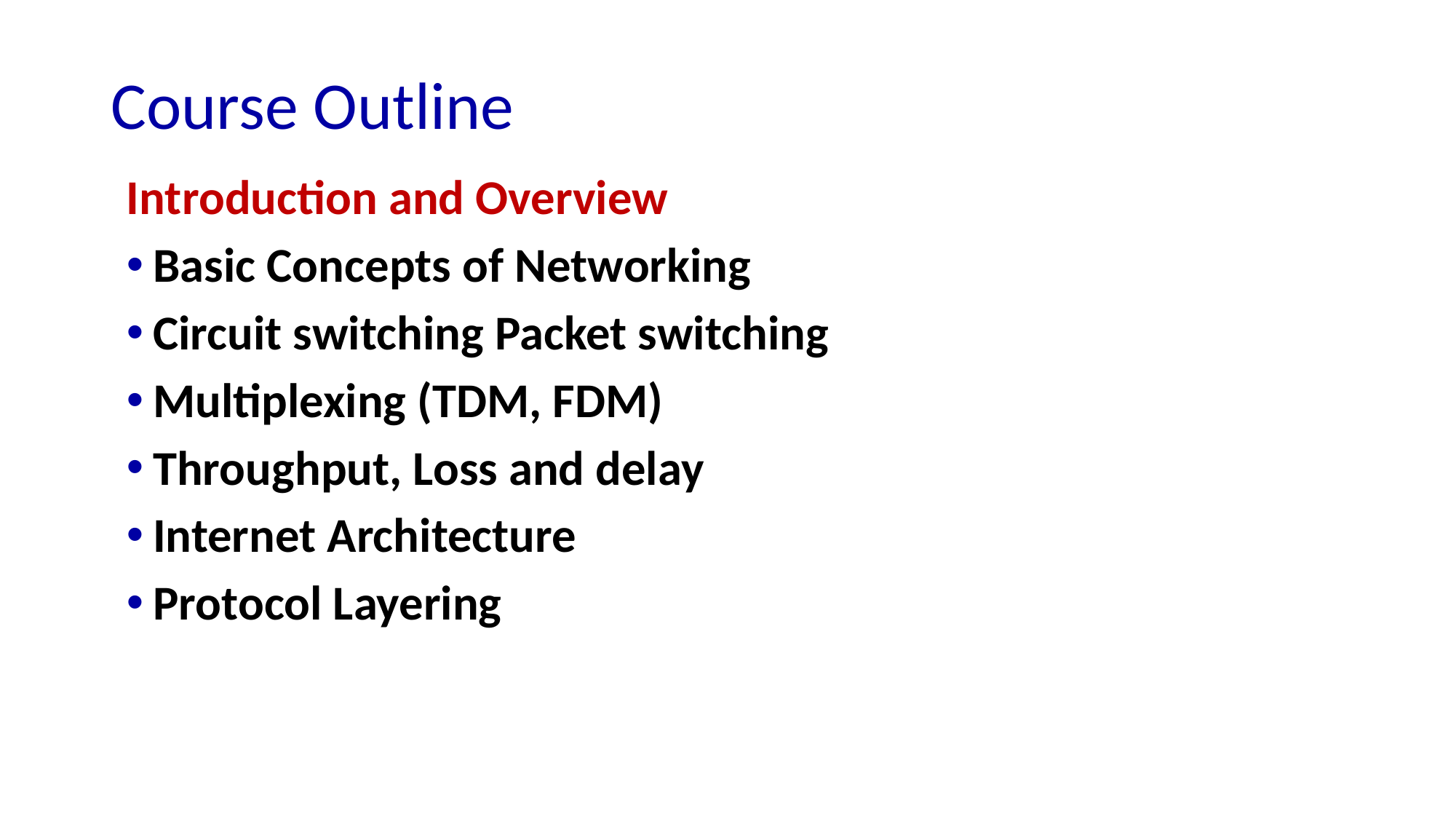

# Course Outline
Introduction and Overview
Basic Concepts of Networking
Circuit switching Packet switching
Multiplexing (TDM, FDM)
Throughput, Loss and delay
Internet Architecture
Protocol Layering